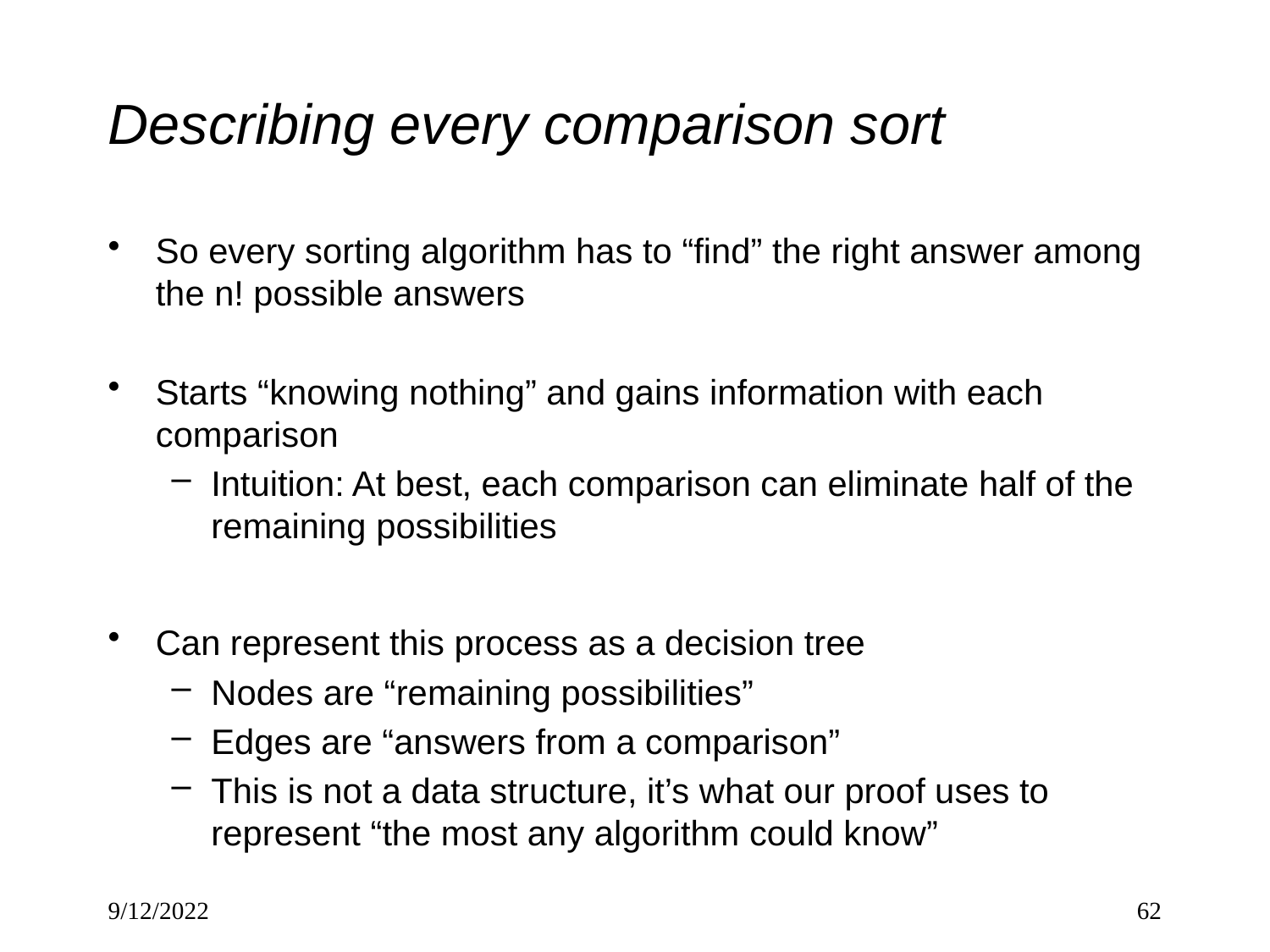

# Describing every comparison sort
So every sorting algorithm has to “find” the right answer among the n! possible answers

Starts “knowing nothing” and gains information with each comparison
Intuition: At best, each comparison can eliminate half of the remaining possibilities

Can represent this process as a decision tree
Nodes are “remaining possibilities”
Edges are “answers from a comparison”
This is not a data structure, it’s what our proof uses to represent “the most any algorithm could know”
9/12/2022
62